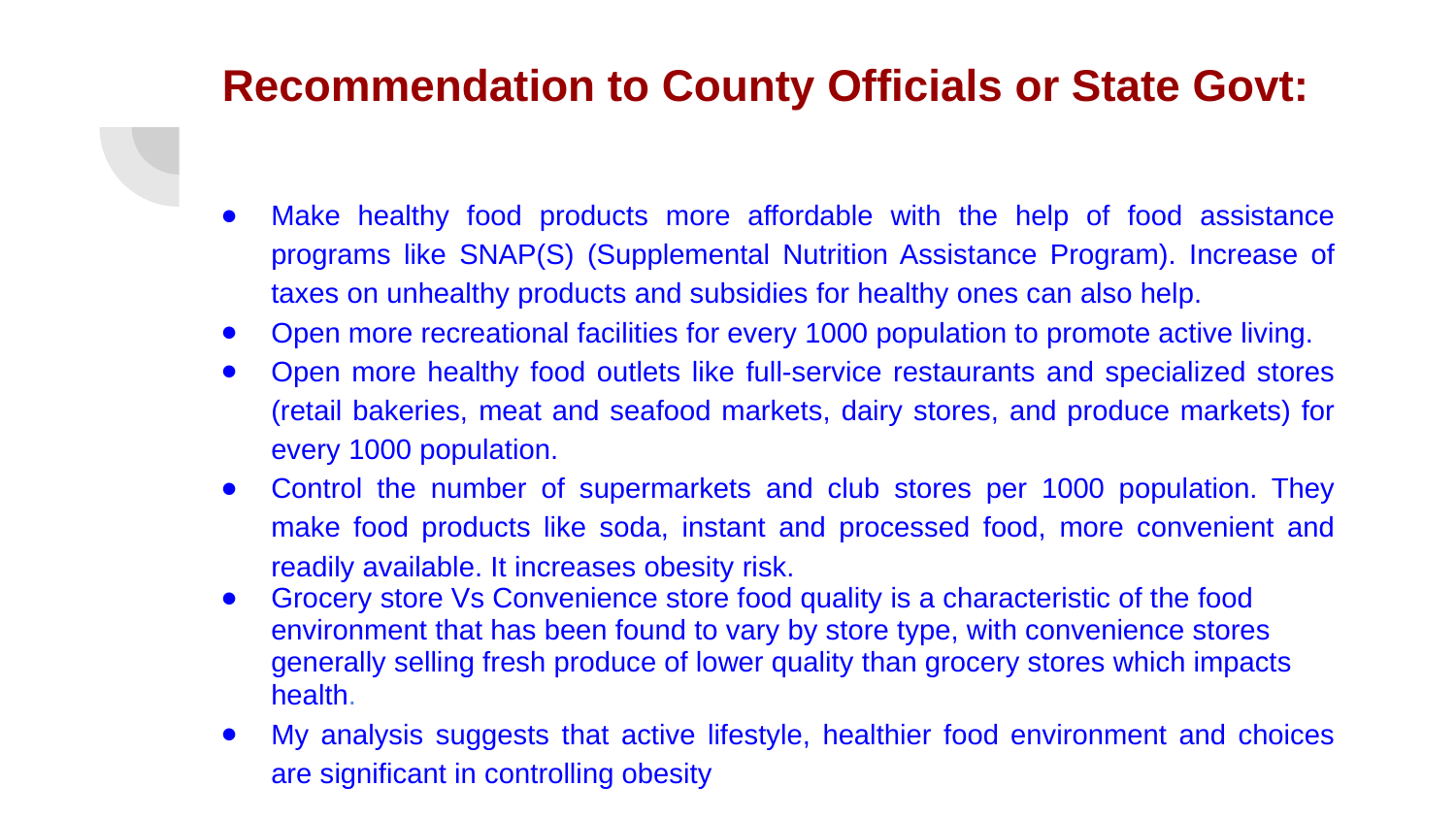

# Recommendation to County Officials or State Govt:
Make healthy food products more affordable with the help of food assistance programs like SNAP(S) (Supplemental Nutrition Assistance Program). Increase of taxes on unhealthy products and subsidies for healthy ones can also help.
Open more recreational facilities for every 1000 population to promote active living.
Open more healthy food outlets like full-service restaurants and specialized stores (retail bakeries, meat and seafood markets, dairy stores, and produce markets) for every 1000 population.
Control the number of supermarkets and club stores per 1000 population. They make food products like soda, instant and processed food, more convenient and readily available. It increases obesity risk.
Grocery store Vs Convenience store food quality is a characteristic of the food environment that has been found to vary by store type, with convenience stores generally selling fresh produce of lower quality than grocery stores which impacts health.
My analysis suggests that active lifestyle, healthier food environment and choices are significant in controlling obesity